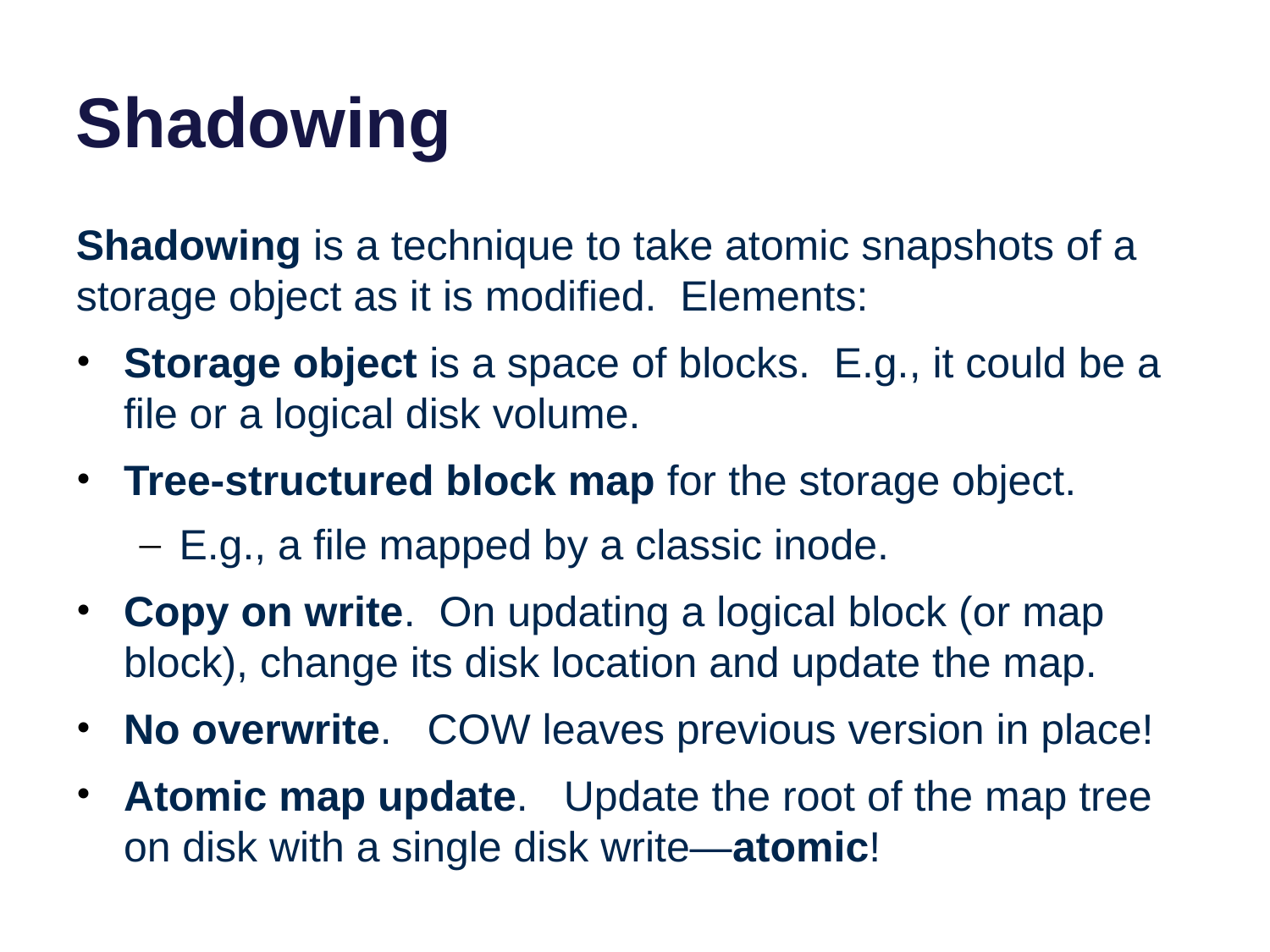

# Shadowing
Shadowing is a technique to take atomic snapshots of a storage object as it is modified.  Elements:
Storage object is a space of blocks.  E.g., it could be a file or a logical disk volume.
Tree-structured block map for the storage object.
E.g., a file mapped by a classic inode.
Copy on write.  On updating a logical block (or map block), change its disk location and update the map.
No overwrite.   COW leaves previous version in place!
Atomic map update.   Update the root of the map tree on disk with a single disk write—atomic!